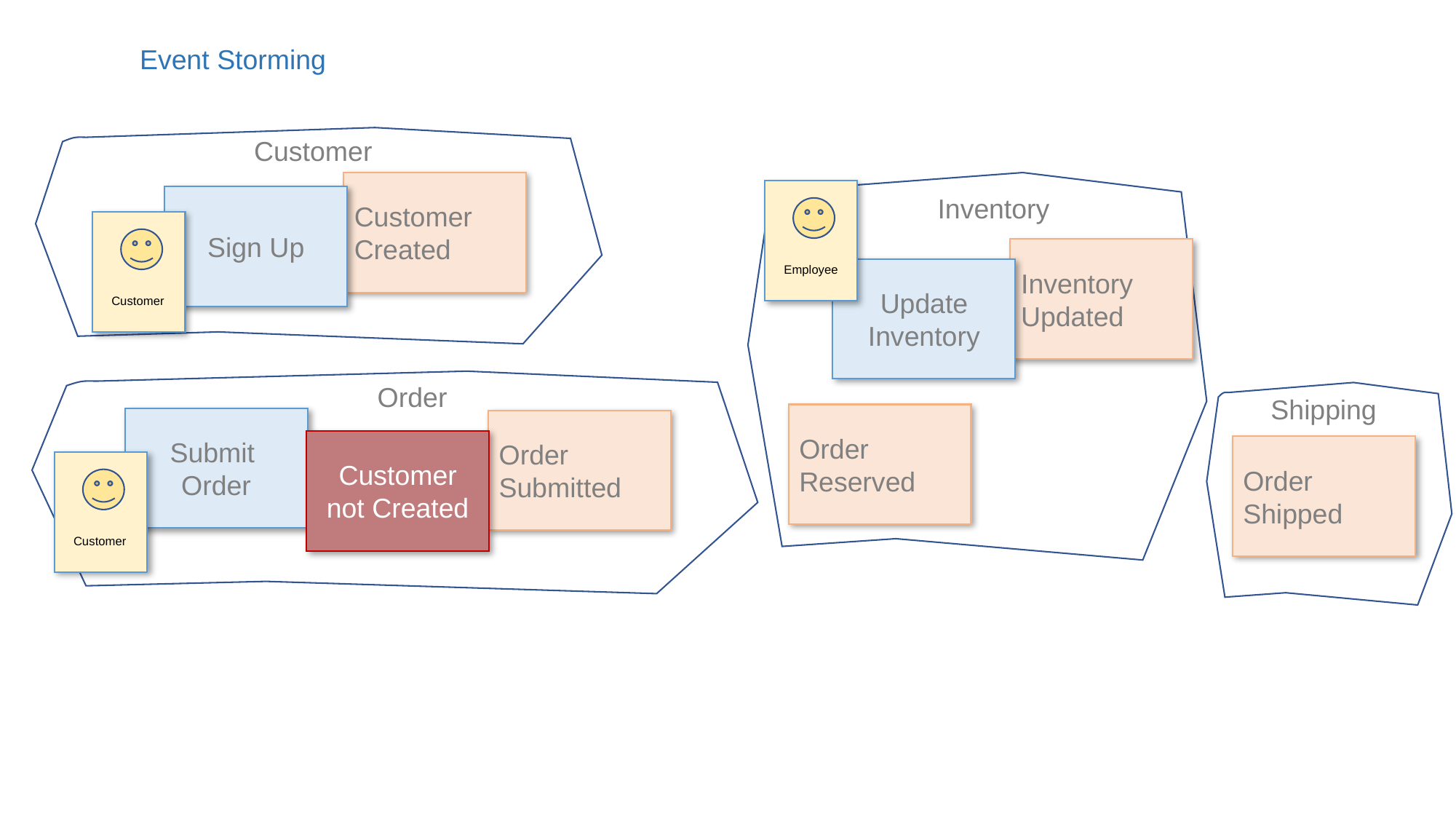

Event Storming

Customer
Customer
Created

Employee
Sign Up
Inventory

Customer
Inventory
Updated
Update
Inventory

Order

Shipping
Order
Reserved
Submit
Order
Order
Submitted
Customer not Created
Order
Shipped

Customer